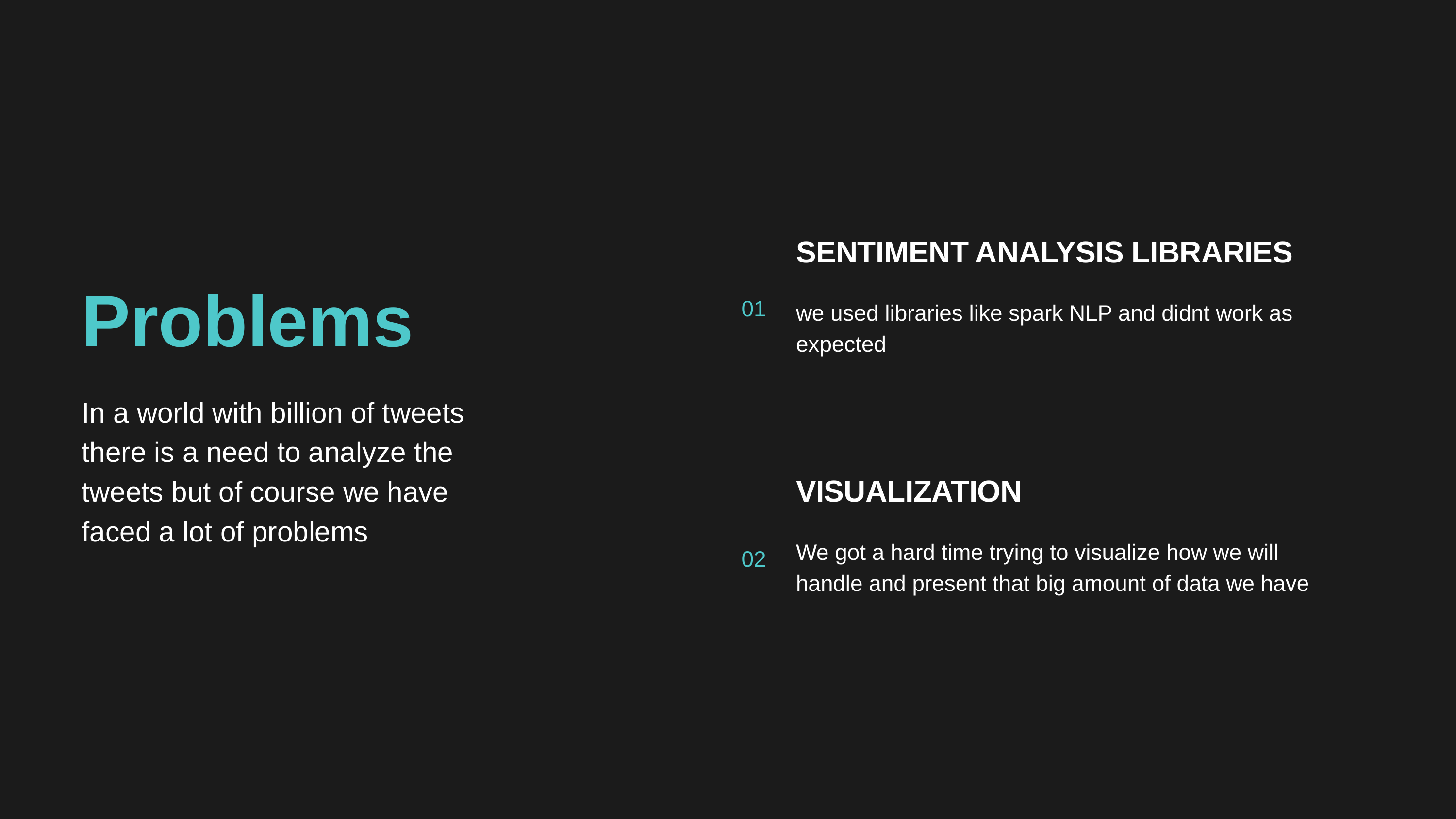

SENTIMENT ANALYSIS LIBRARIES
we used libraries like spark NLP and didnt work as expected
Problems
In a world with billion of tweets there is a need to analyze the tweets but of course we have faced a lot of problems
01

VISUALIZATION
We got a hard time trying to visualize how we will handle and present that big amount of data we have

02